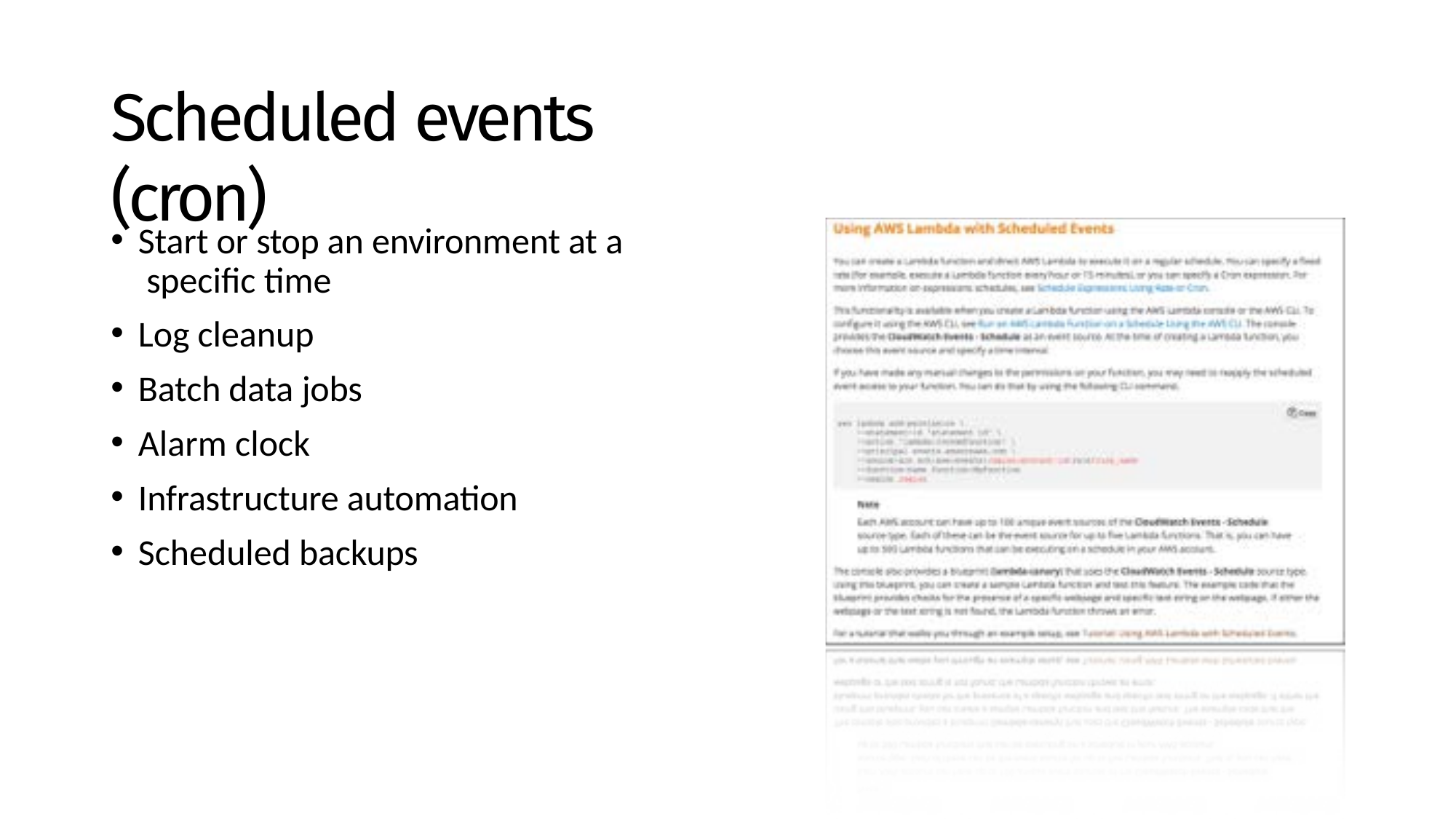

# Scheduled events (cron)
Start or stop an environment at a  specific time
Log cleanup
Batch data jobs
Alarm clock
Infrastructure automation
Scheduled backups